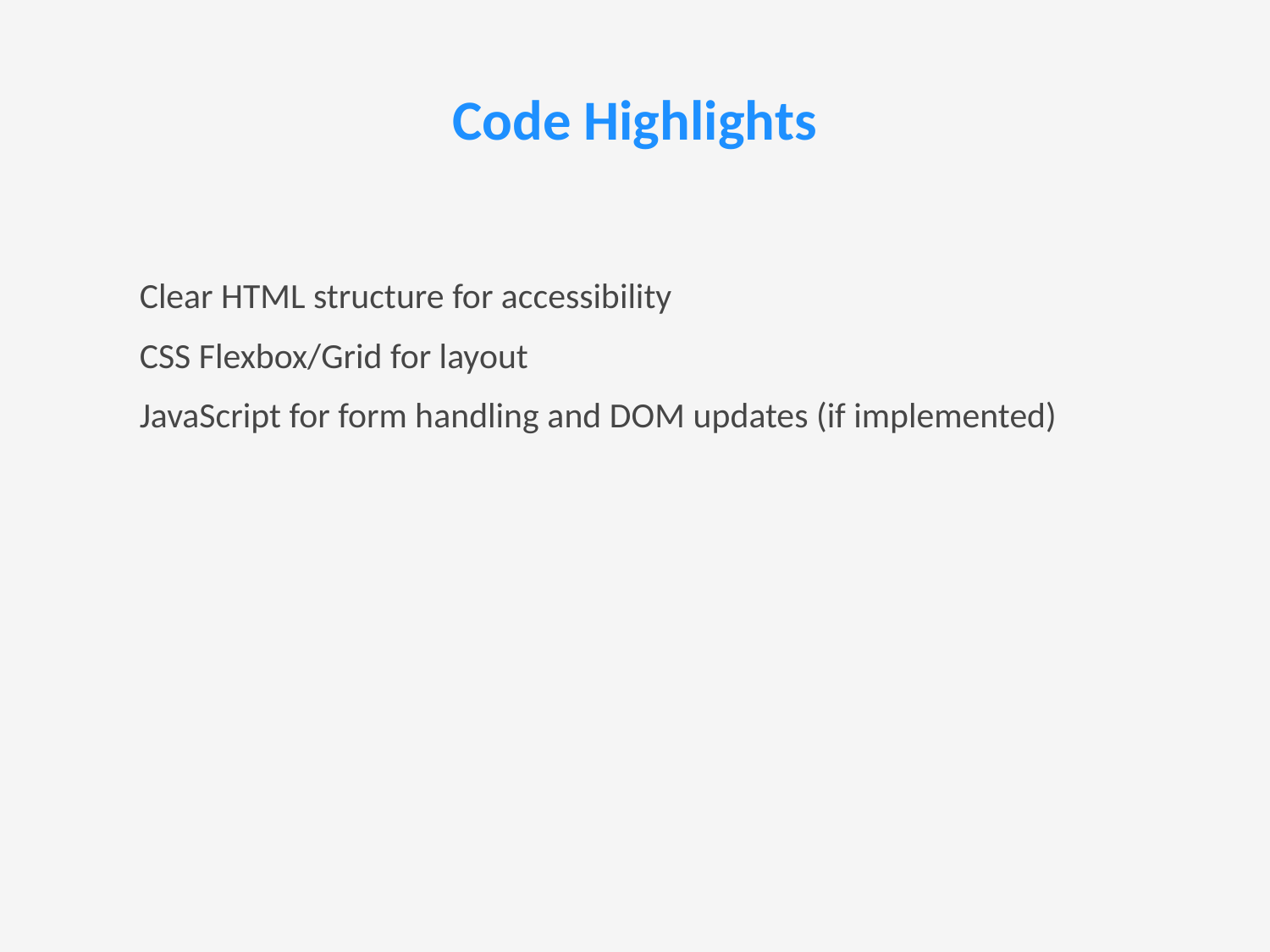

# Code Highlights

Clear HTML structure for accessibility
CSS Flexbox/Grid for layout
JavaScript for form handling and DOM updates (if implemented)